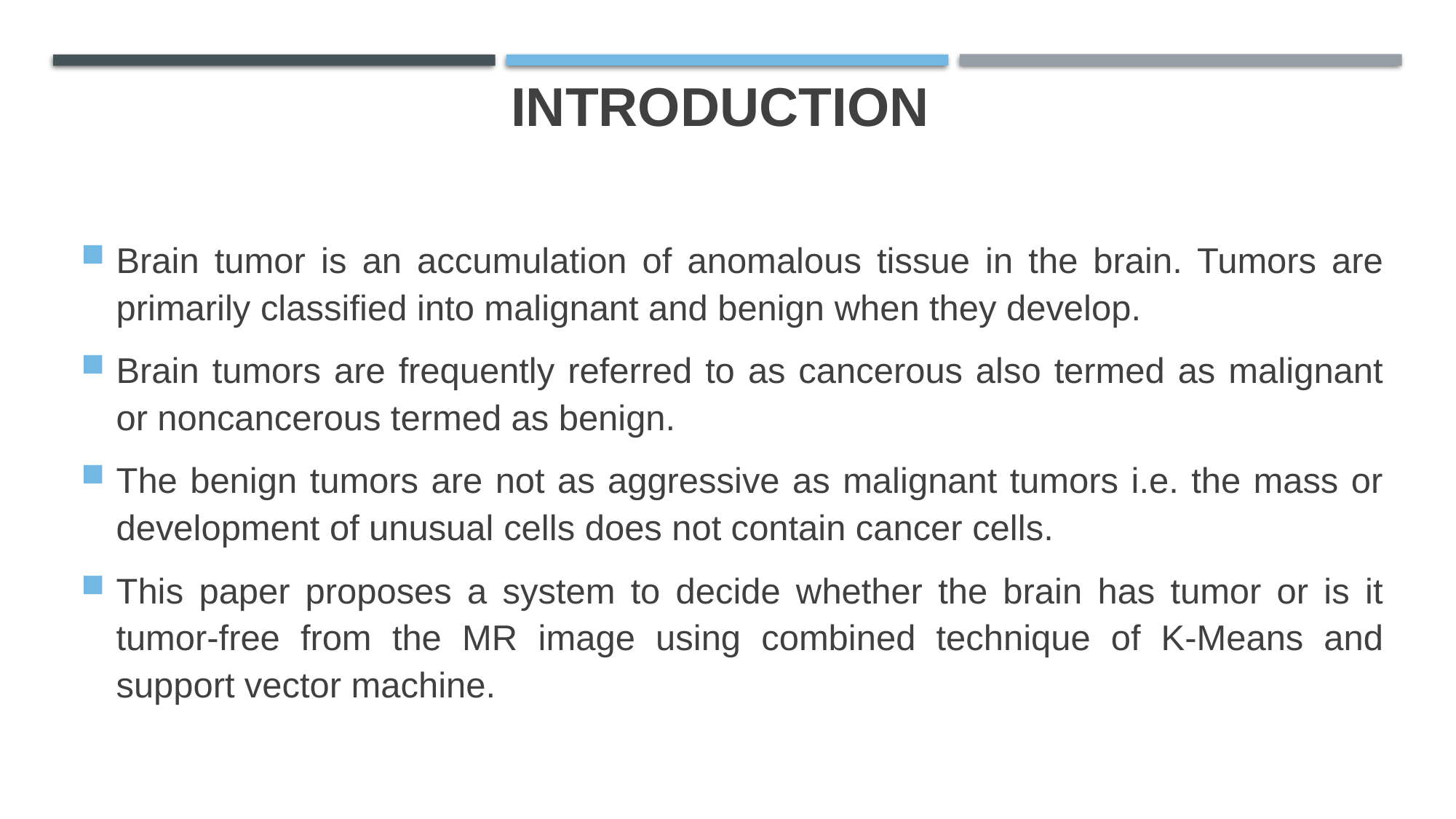

# INTRODUCTION

Brain tumor is an accumulation of anomalous tissue in the brain. Tumors are primarily classified into malignant and benign when they develop.
Brain tumors are frequently referred to as cancerous also termed as malignant or noncancerous termed as benign.
The benign tumors are not as aggressive as malignant tumors i.e. the mass or development of unusual cells does not contain cancer cells.
This paper proposes a system to decide whether the brain has tumor or is it tumor-free from the MR image using combined technique of K-Means and support vector machine.